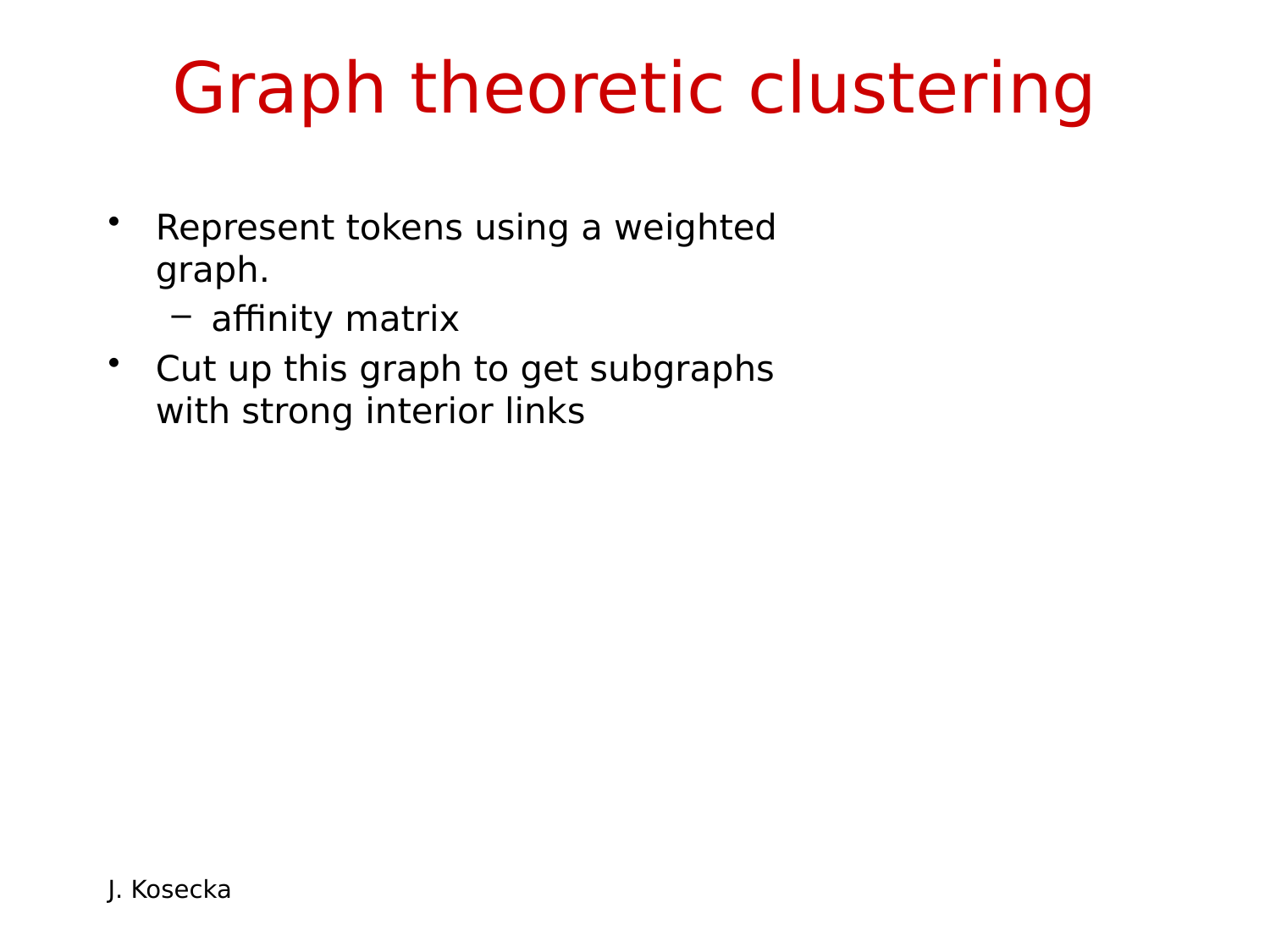

# Graph theoretic clustering
Represent tokens using a weighted graph.
affinity matrix
Cut up this graph to get subgraphs with strong interior links
J. Kosecka